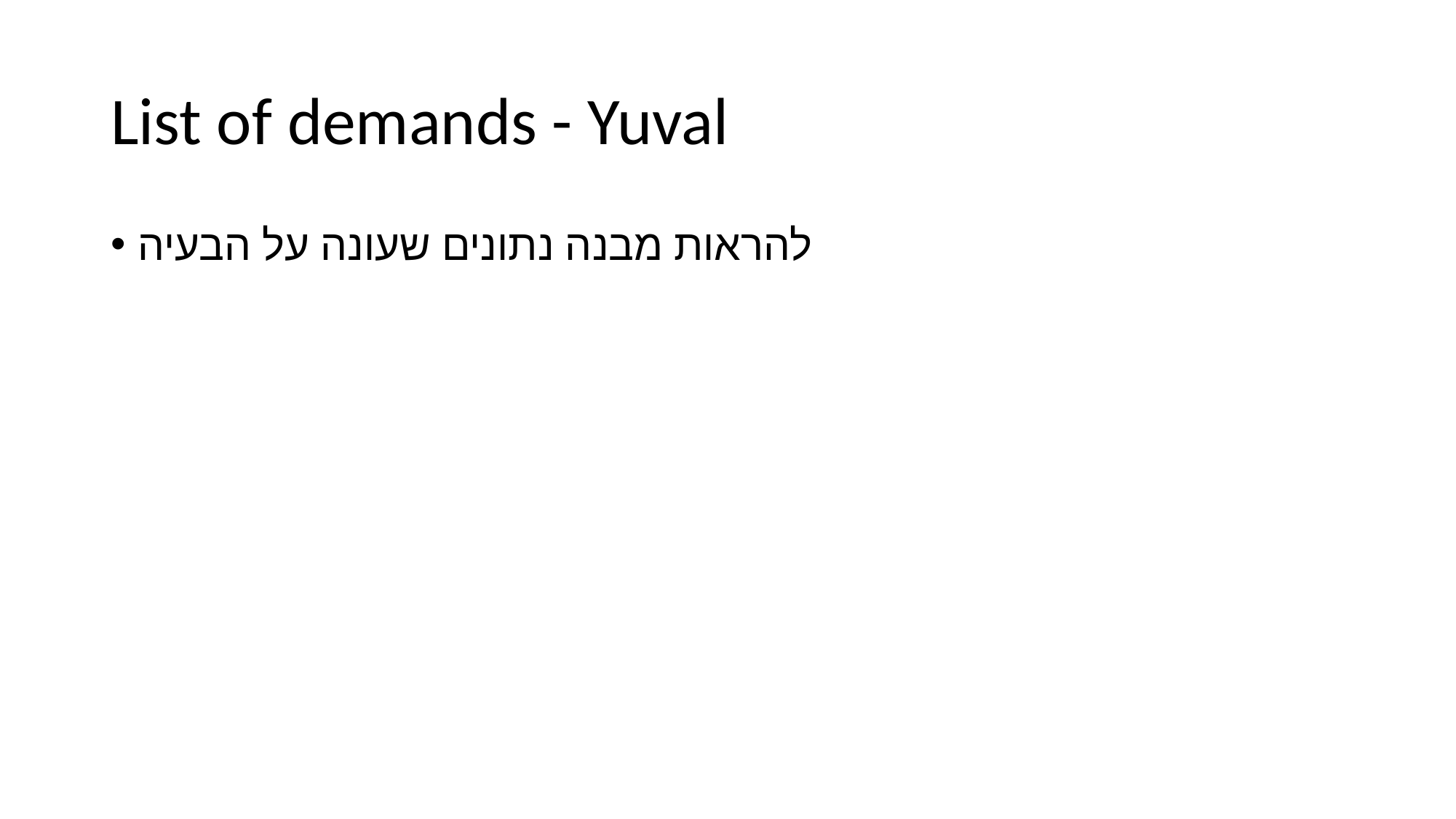

# List of demands - Yuval
להראות מבנה נתונים שעונה על הבעיה